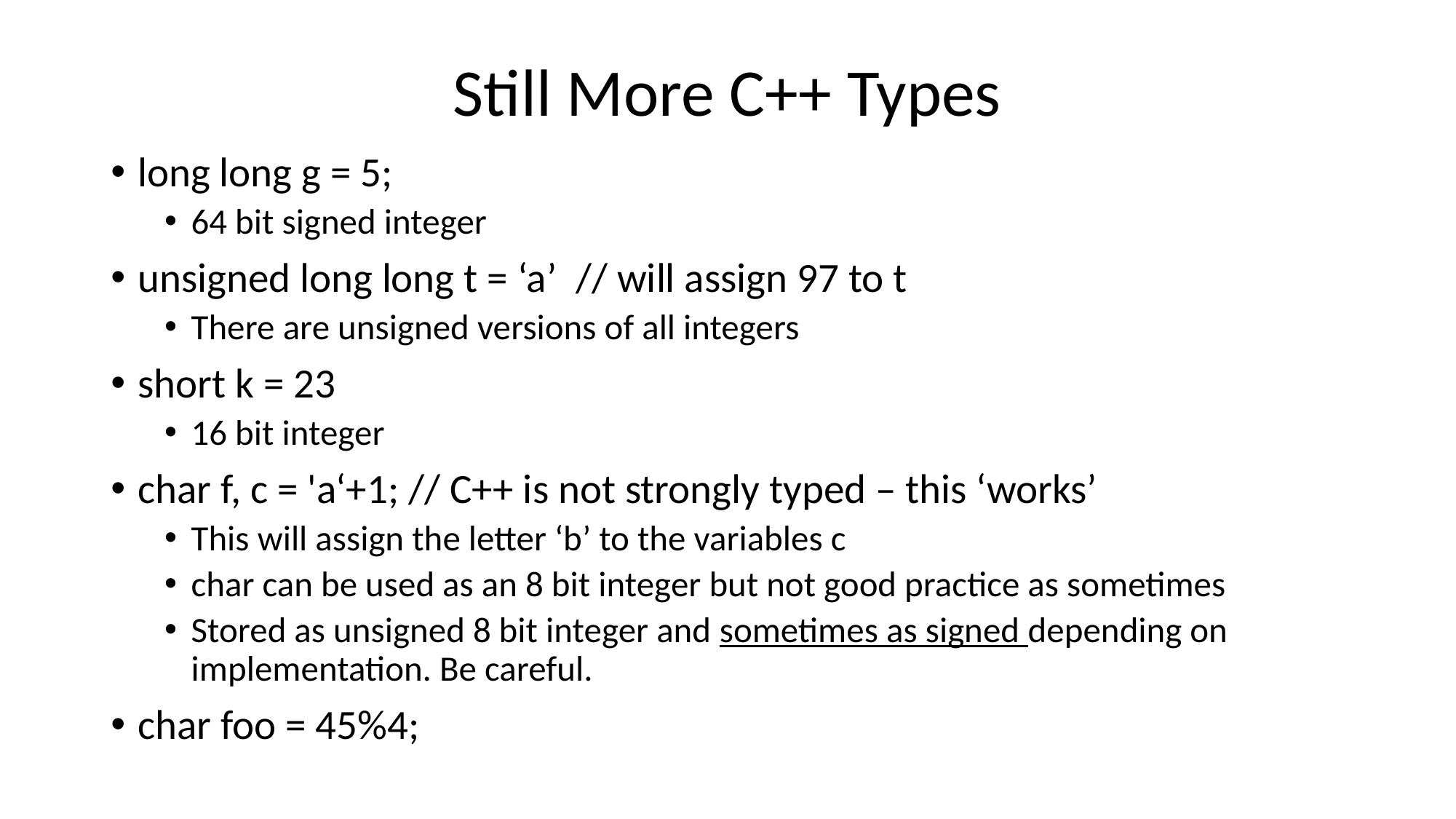

# Still More C++ Types
long long g = 5;
64 bit signed integer
unsigned long long t = ‘a’  // will assign 97 to t
There are unsigned versions of all integers
short k = 23
16 bit integer
char f, c = 'a‘+1; // C++ is not strongly typed – this ‘works’
This will assign the letter ‘b’ to the variables c
char can be used as an 8 bit integer but not good practice as sometimes
Stored as unsigned 8 bit integer and sometimes as signed depending on implementation. Be careful.
char foo = 45%4;